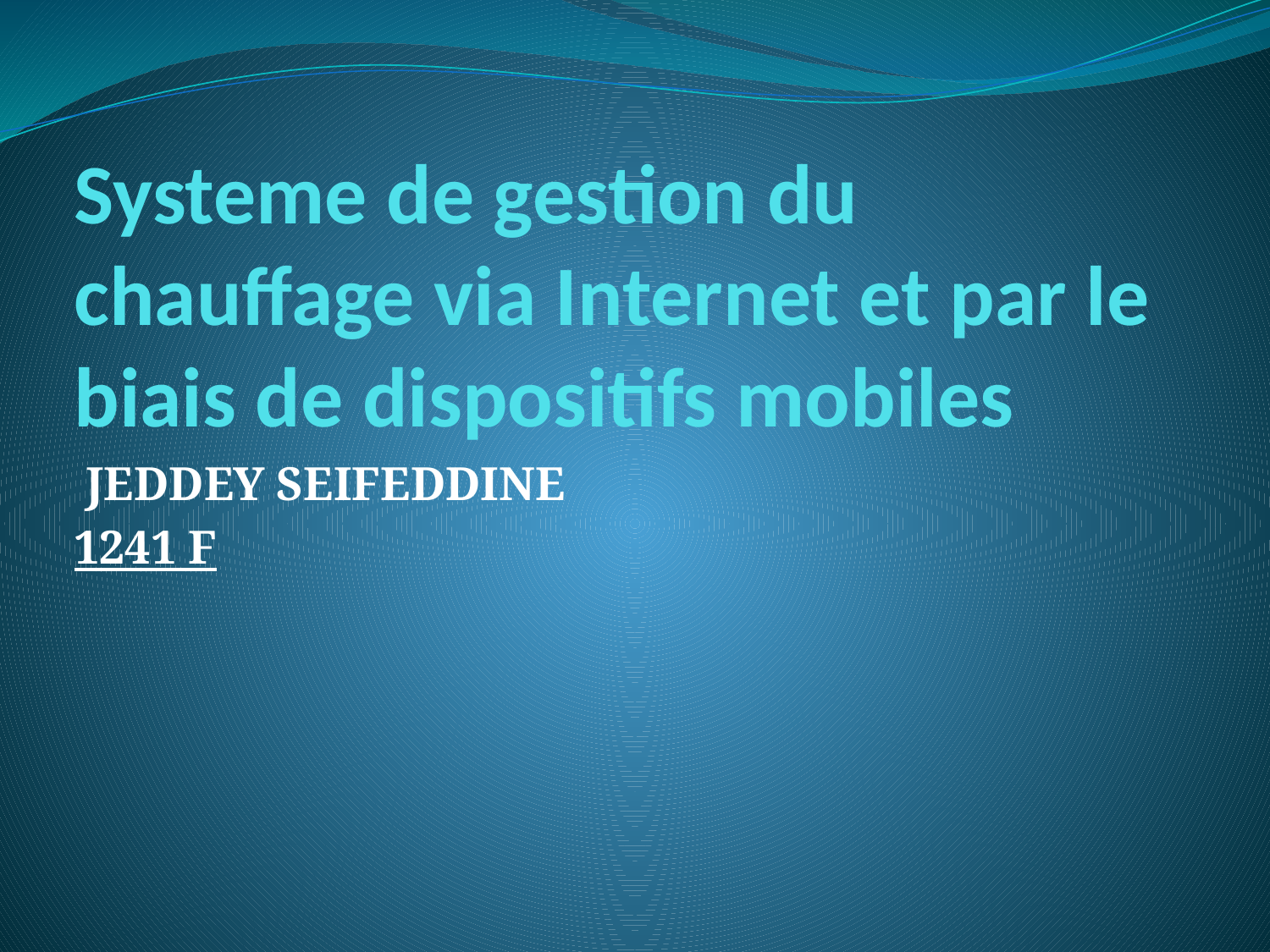

# Systeme de gestion du chauffage via Internet et par le biais de dispositifs mobiles
 JEDDEY SEIFEDDINE
1241 F